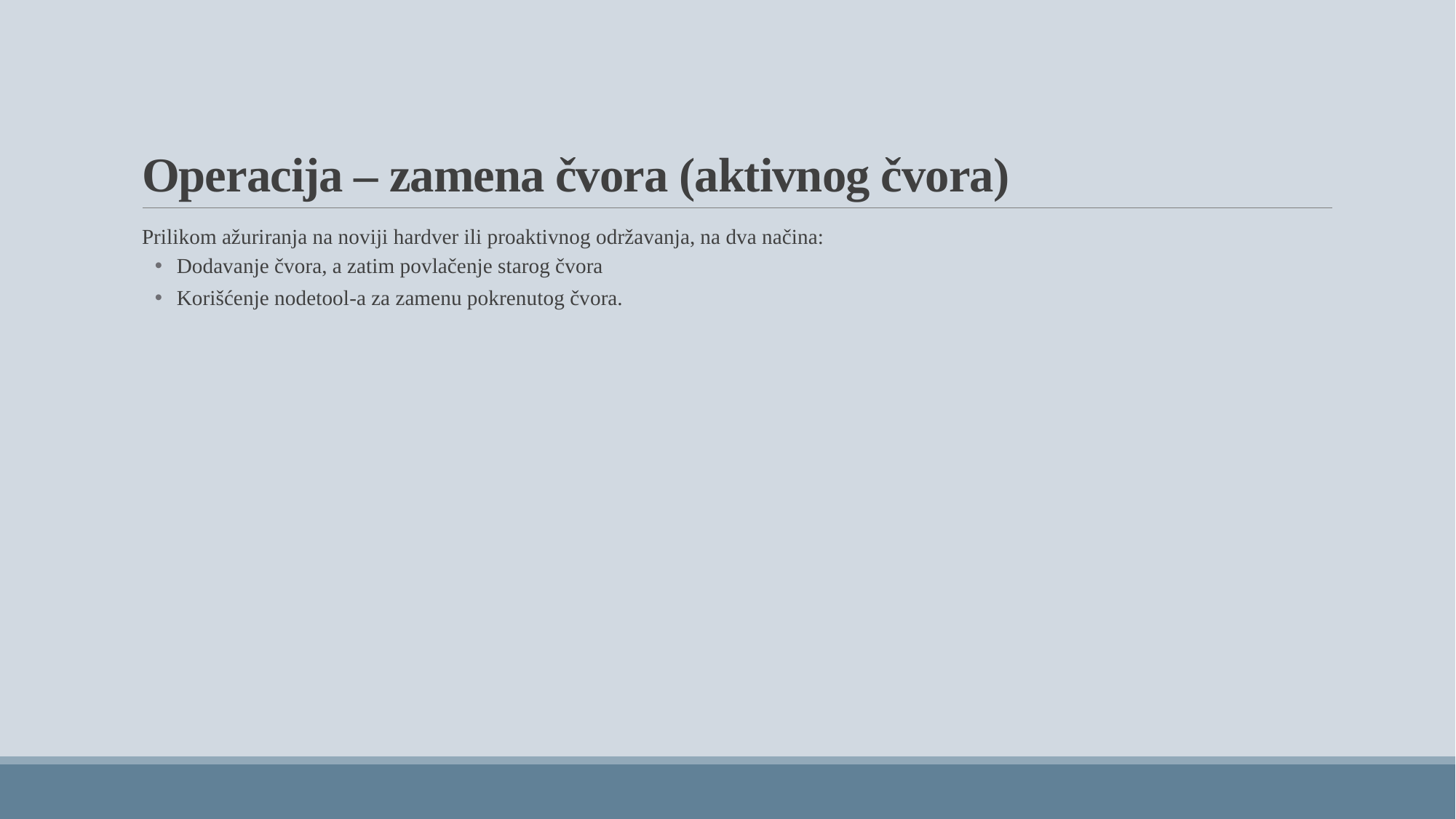

# Operacija – zamena čvora (aktivnog čvora)
Prilikom ažuriranja na noviji hardver ili proaktivnog održavanja, na dva načina:
Dodavanje čvora, a zatim povlačenje starog čvora
Korišćenje nodetool-a za zamenu pokrenutog čvora.